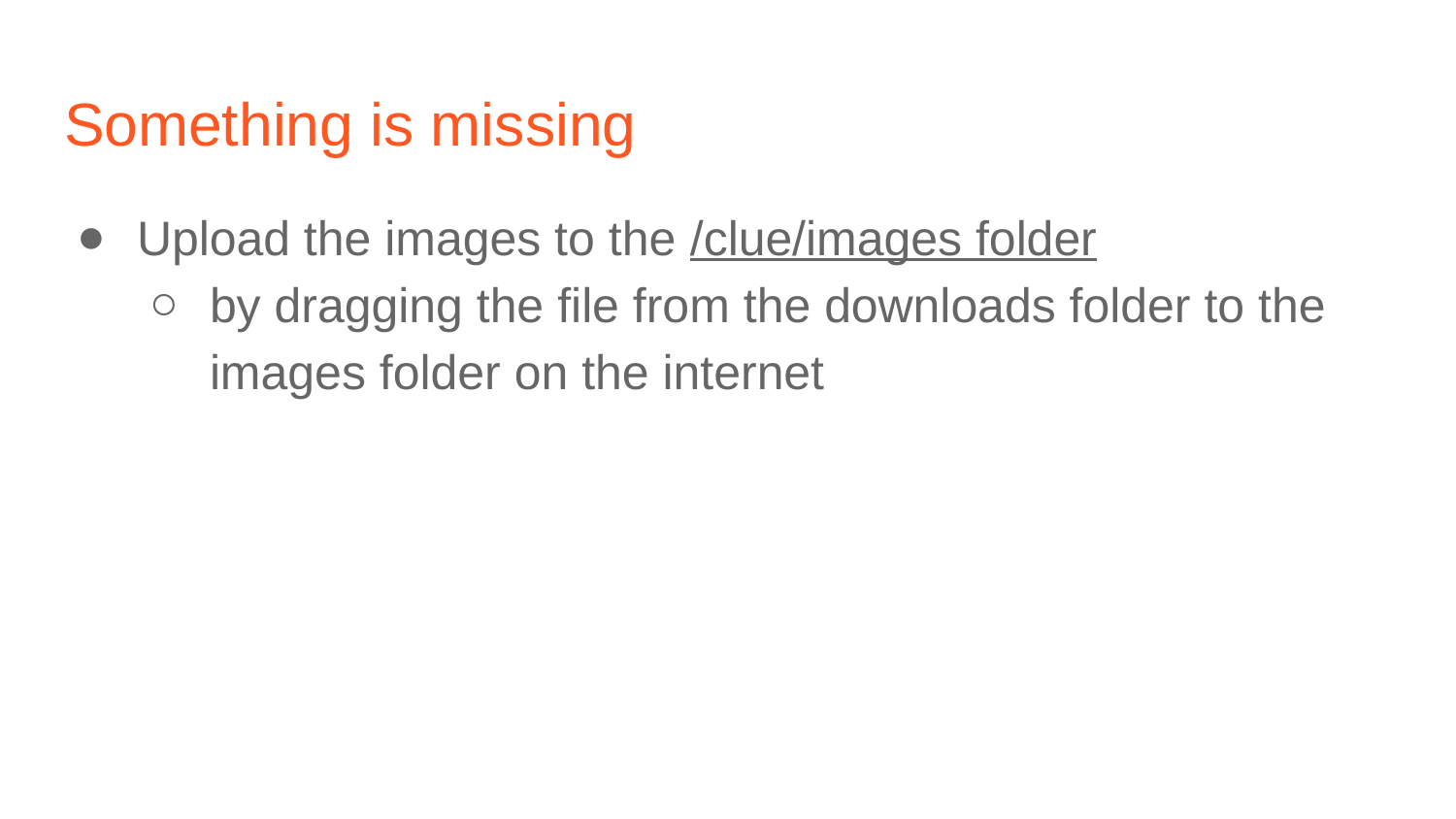

# Something is missing
Upload the images to the /clue/images folder
by dragging the file from the downloads folder to the images folder on the internet